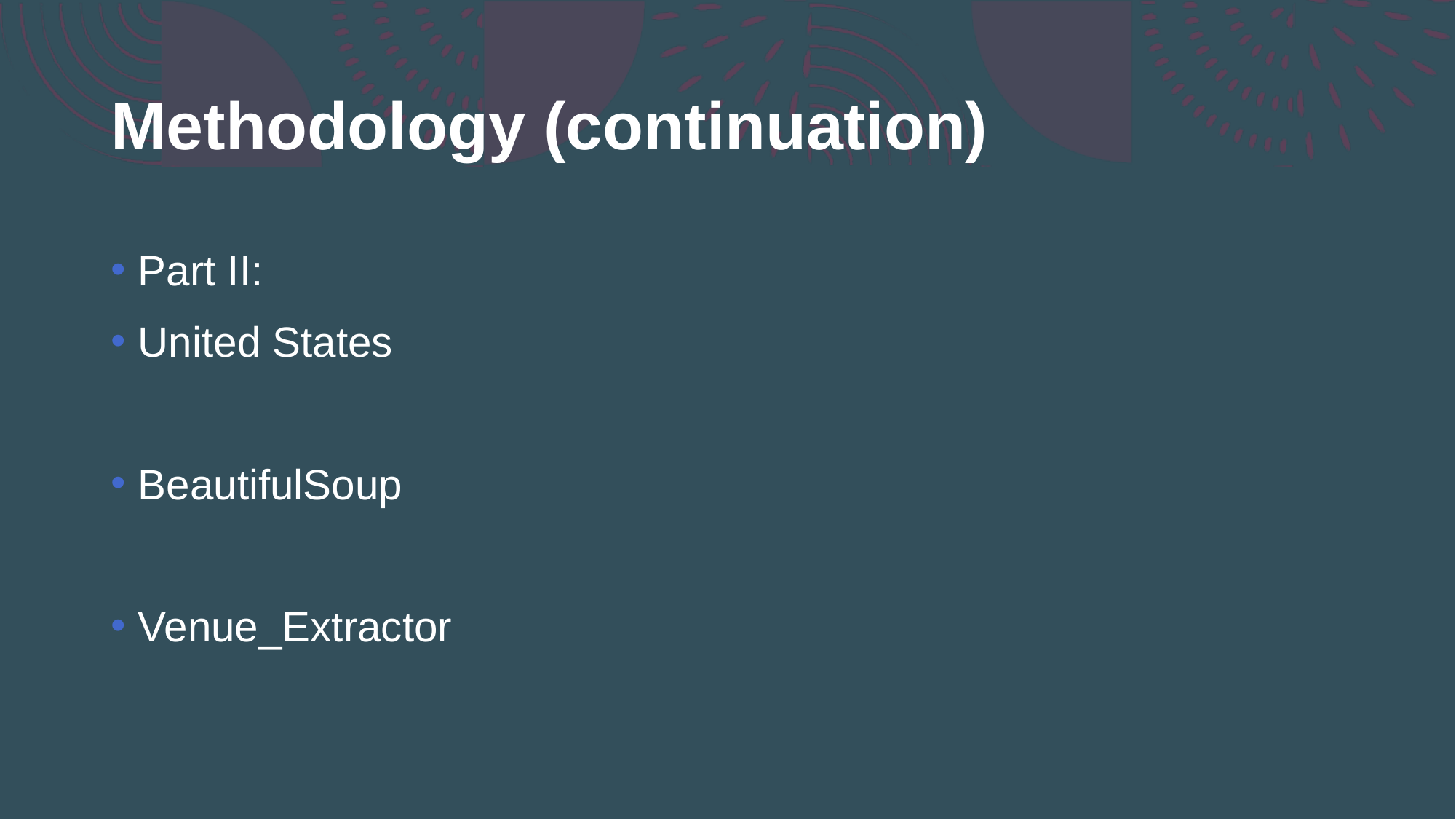

# Methodology (continuation)
Part II:
United States

BeautifulSoup

Venue_Extractor